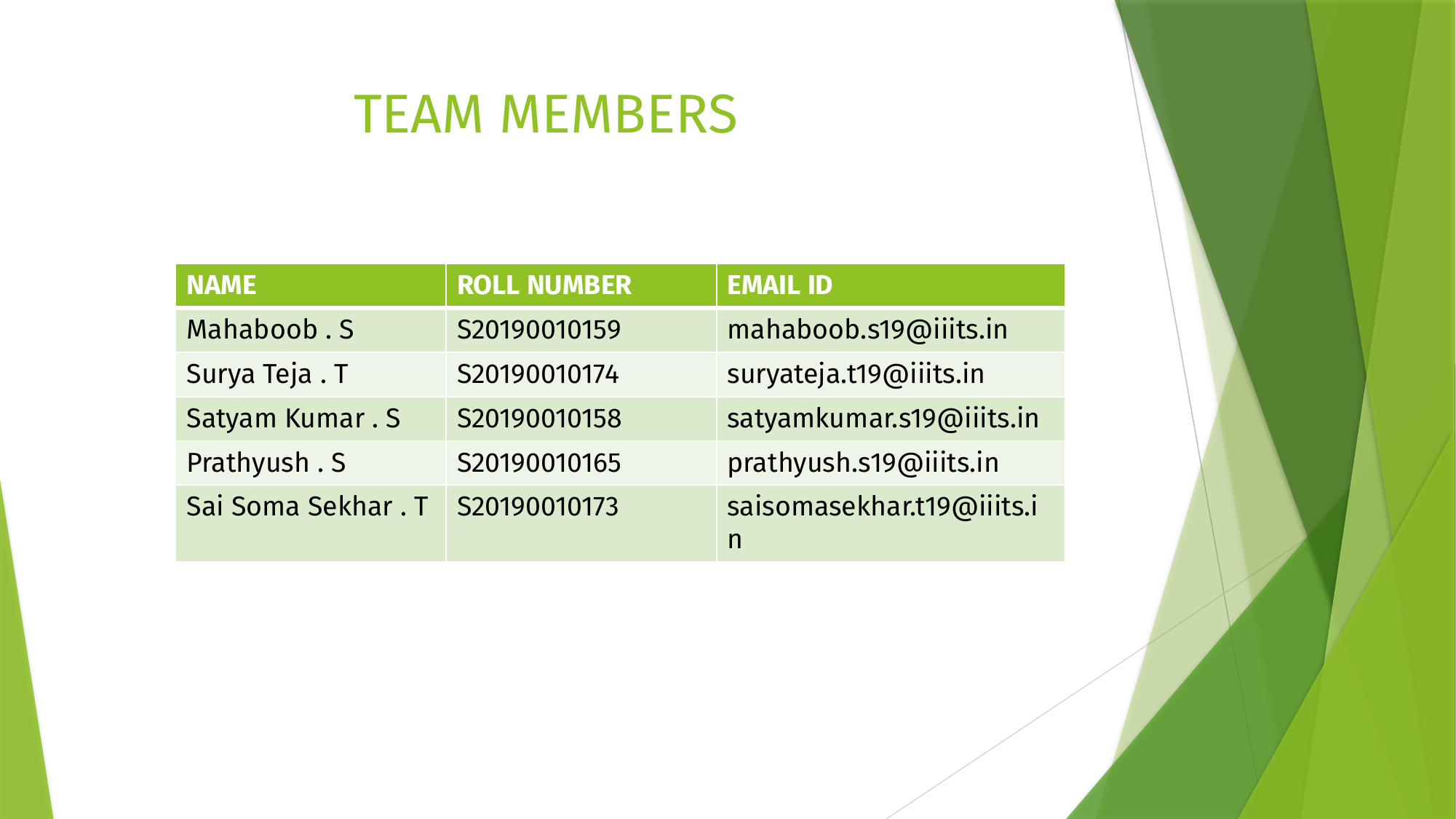

# TEAM MEMBERS
| NAME | ROLL NUMBER | EMAIL ID |
| --- | --- | --- |
| Mahaboob . S | S20190010159 | mahaboob.s19@iiits.in |
| Surya Teja . T | S20190010174 | suryateja.t19@iiits.in |
| Satyam Kumar . S | S20190010158 | satyamkumar.s19@iiits.in |
| Prathyush . S | S20190010165 | prathyush.s19@iiits.in |
| Sai Soma Sekhar . T | S20190010173 | saisomasekhar.t19@iiits.in |
|  |
| --- |
|  |
|  |
|  |
|  |
|  |